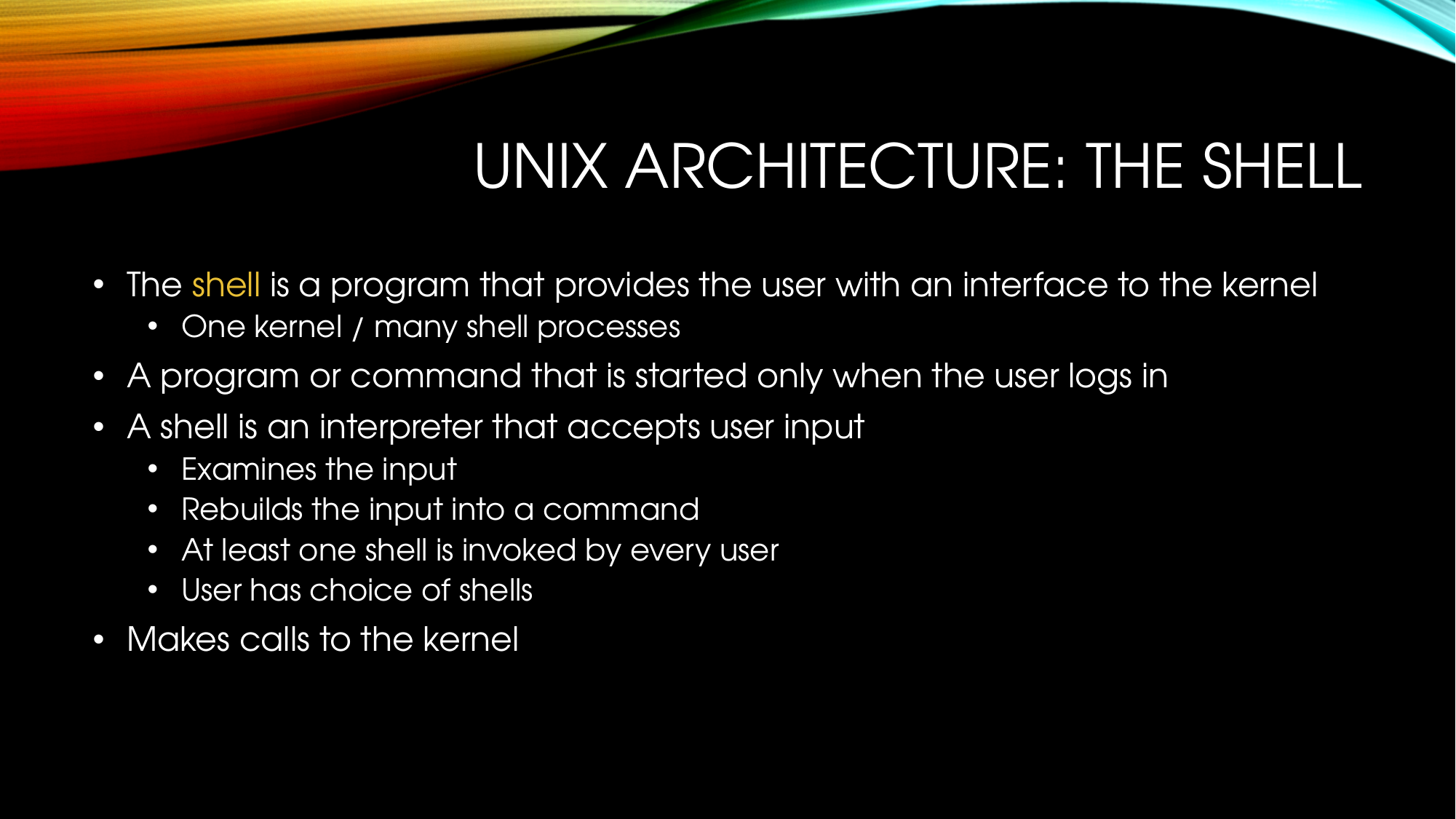

# UNIX Architecture: The Shell
The shell is a program that provides the user with an interface to the kernel
One kernel / many shell processes
A program or command that is started only when the user logs in
A shell is an interpreter that accepts user input
Examines the input
Rebuilds the input into a command
At least one shell is invoked by every user
User has choice of shells
Makes calls to the kernel